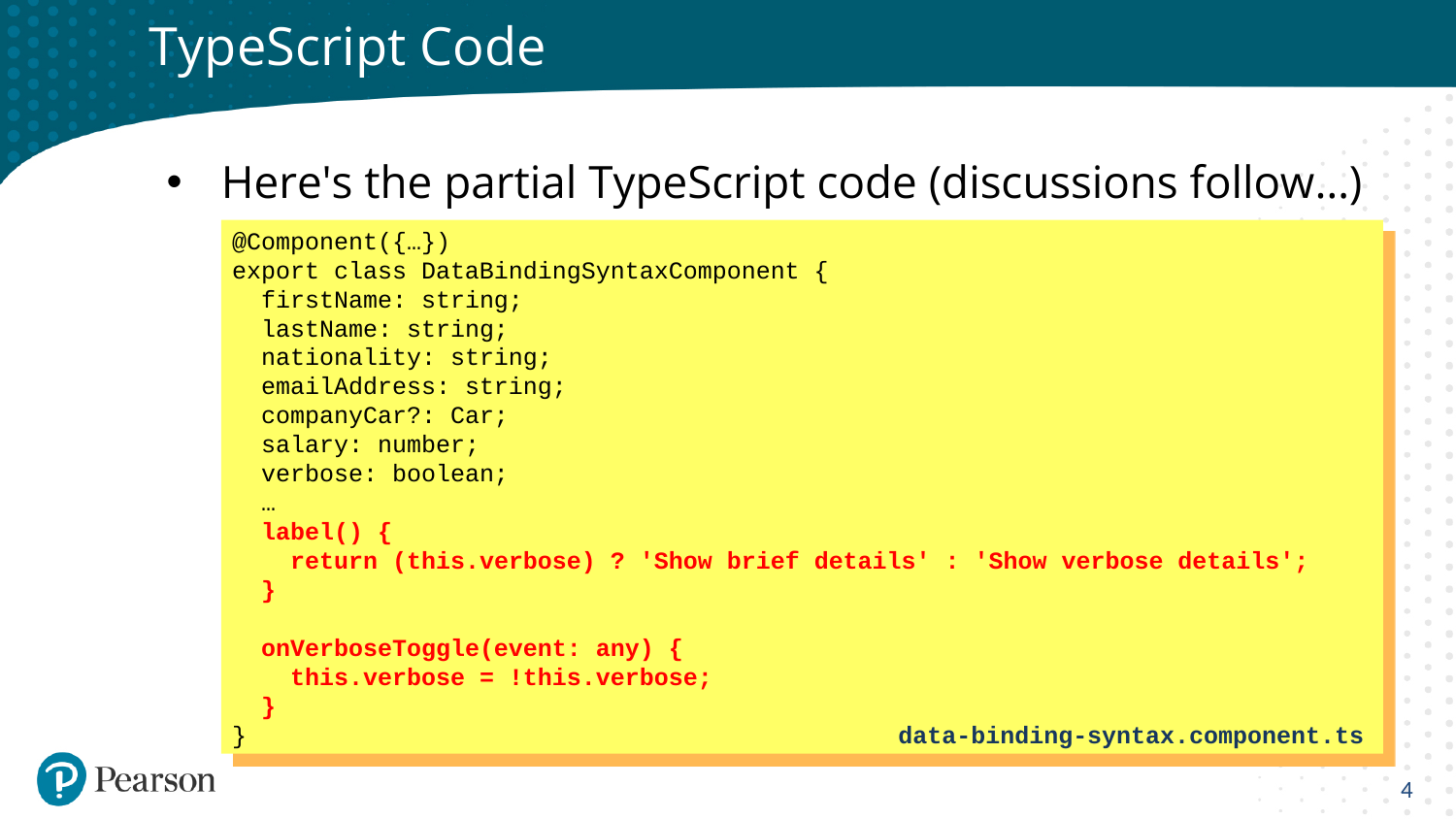

# TypeScript Code
Here's the partial TypeScript code (discussions follow…)
@Component({…})
export class DataBindingSyntaxComponent {
  firstName: string;
  lastName: string;
  nationality: string;
  emailAddress: string;
  companyCar?: Car;
  salary: number;
  verbose: boolean;
  …
  label() {
    return (this.verbose) ? 'Show brief details' : 'Show verbose details';
  }

  onVerboseToggle(event: any) {
    this.verbose = !this.verbose;
  }
}
data-binding-syntax.component.ts
4